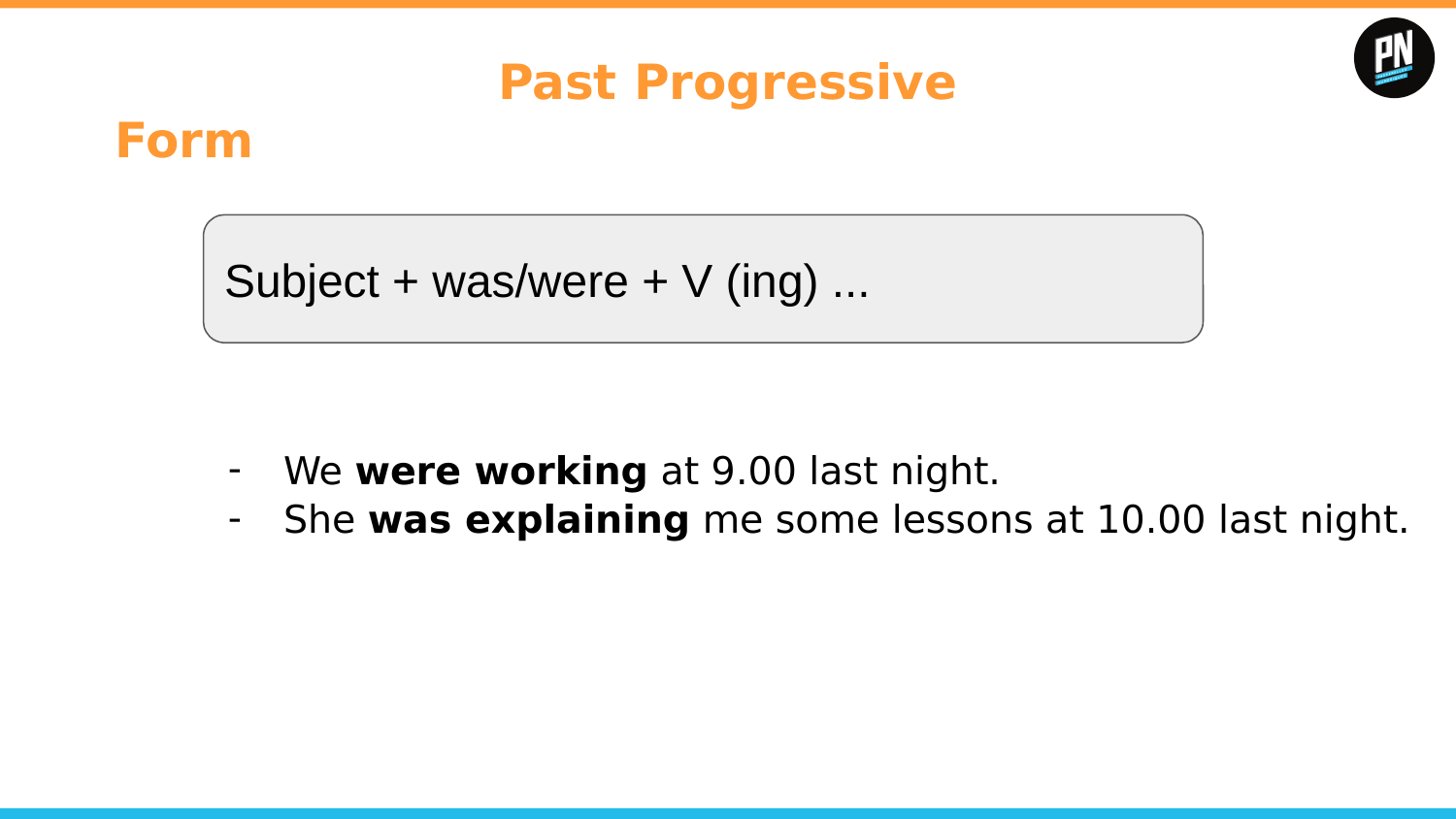

# Past Progressive
Form
Subject + was/were + V (ing) ...
We were working at 9.00 last night.
She was explaining me some lessons at 10.00 last night.